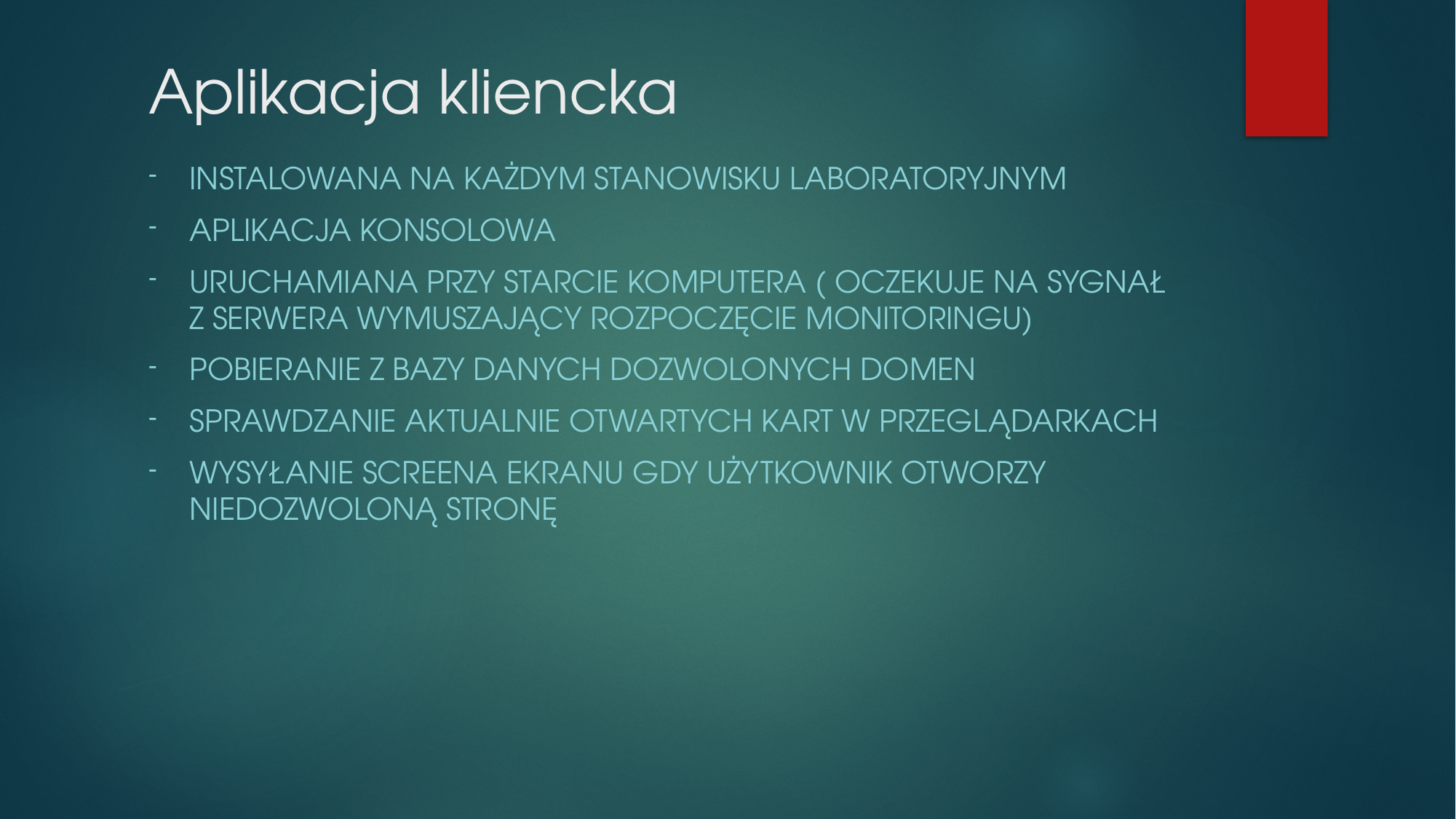

# Aplikacja kliencka
Instalowana na każdym stanowisku laboratoryjnym
Aplikacja konsolowa
Uruchamiana przy starcie komputera ( oczekuje na sygnał z serwera wymuszający rozpoczęcie monitoringu)
Pobieranie z bazy danych dozwolonych domen
Sprawdzanie aktualnie otwartych kart w przeglądarkach
Wysyłanie screena ekranu gdy użytkownik otworzy niedozwoloną stronę